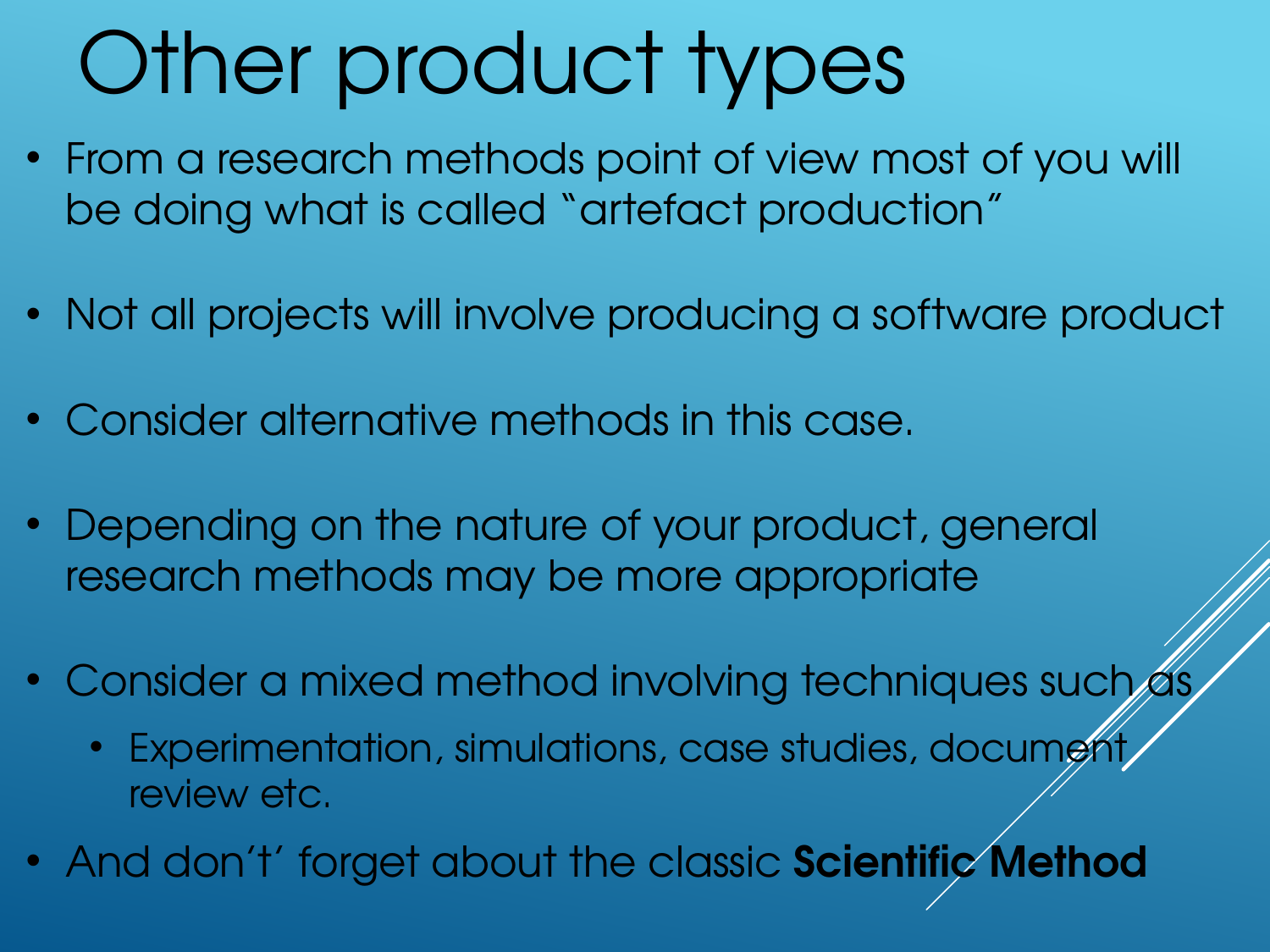

Other product types

From a research methods point of view most of you will be doing what is called “artefact production”

Not all projects will involve producing a software product

Consider alternative methods in this case.

Depending on the nature of your product, general research methods may be more appropriate

Consider a mixed method involving techniques such as
Experimentation, simulations, case studies, document review etc.
And don’t’ forget about the classic Scientific Method